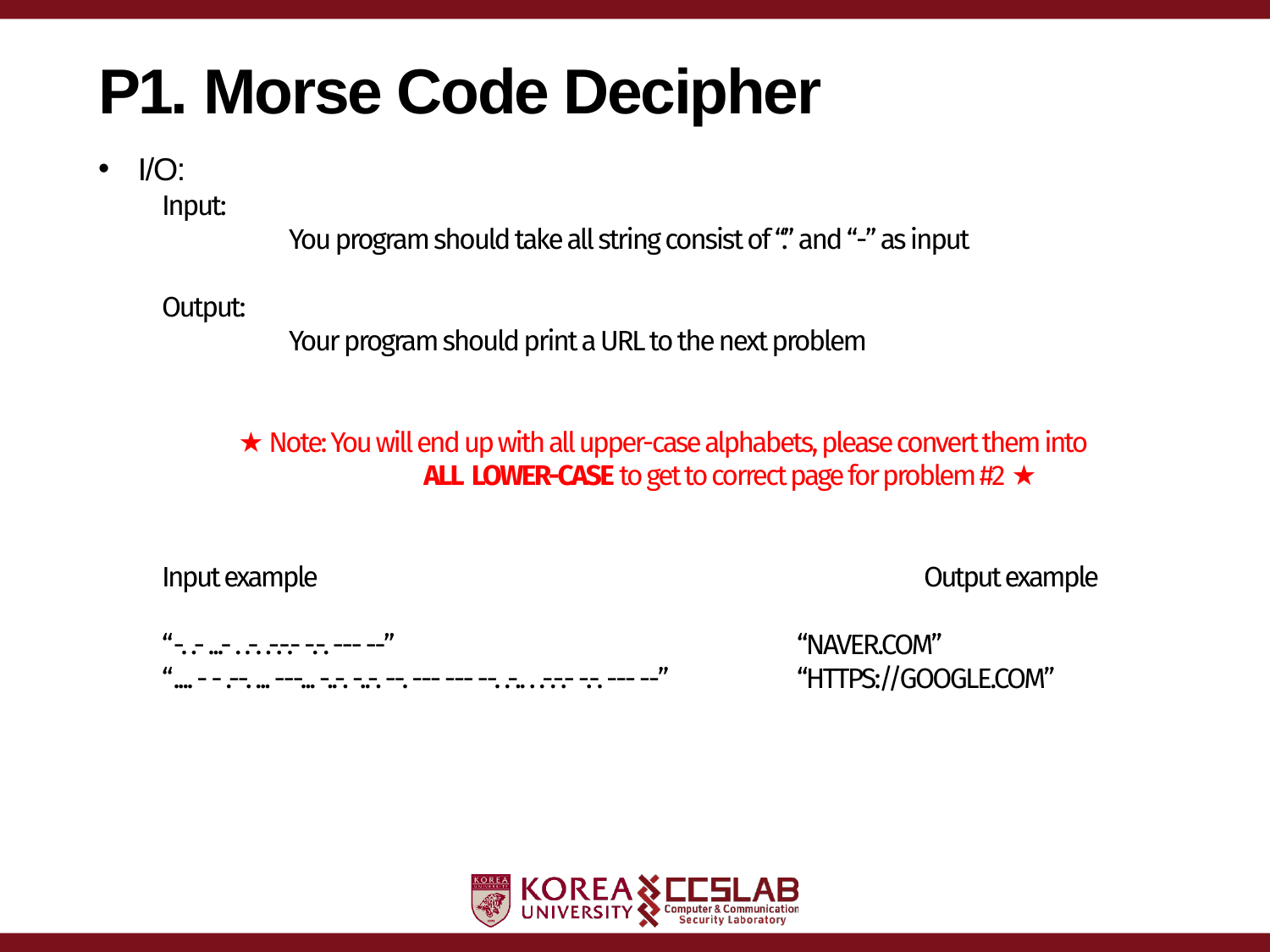

# P1. Morse Code Decipher
I/O:
Input:
	You program should take all string consist of “.” and “-” as input

Output:
	Your program should print a URL to the next problem

★ Note: You will end up with all upper-case alphabets, please convert them into
	ALL  LOWER-CASE to get to correct page for problem #2 ★

Input example					Output example

“-. .- ...- . .-. .-.-.- -.-. --- --”				“NAVER.COM”
“.... - - .--. ... ---... -..-. -..-. --. --- --- --. .-.. . .-.-.- -.-. --- --”	“HTTPS://GOOGLE.COM”